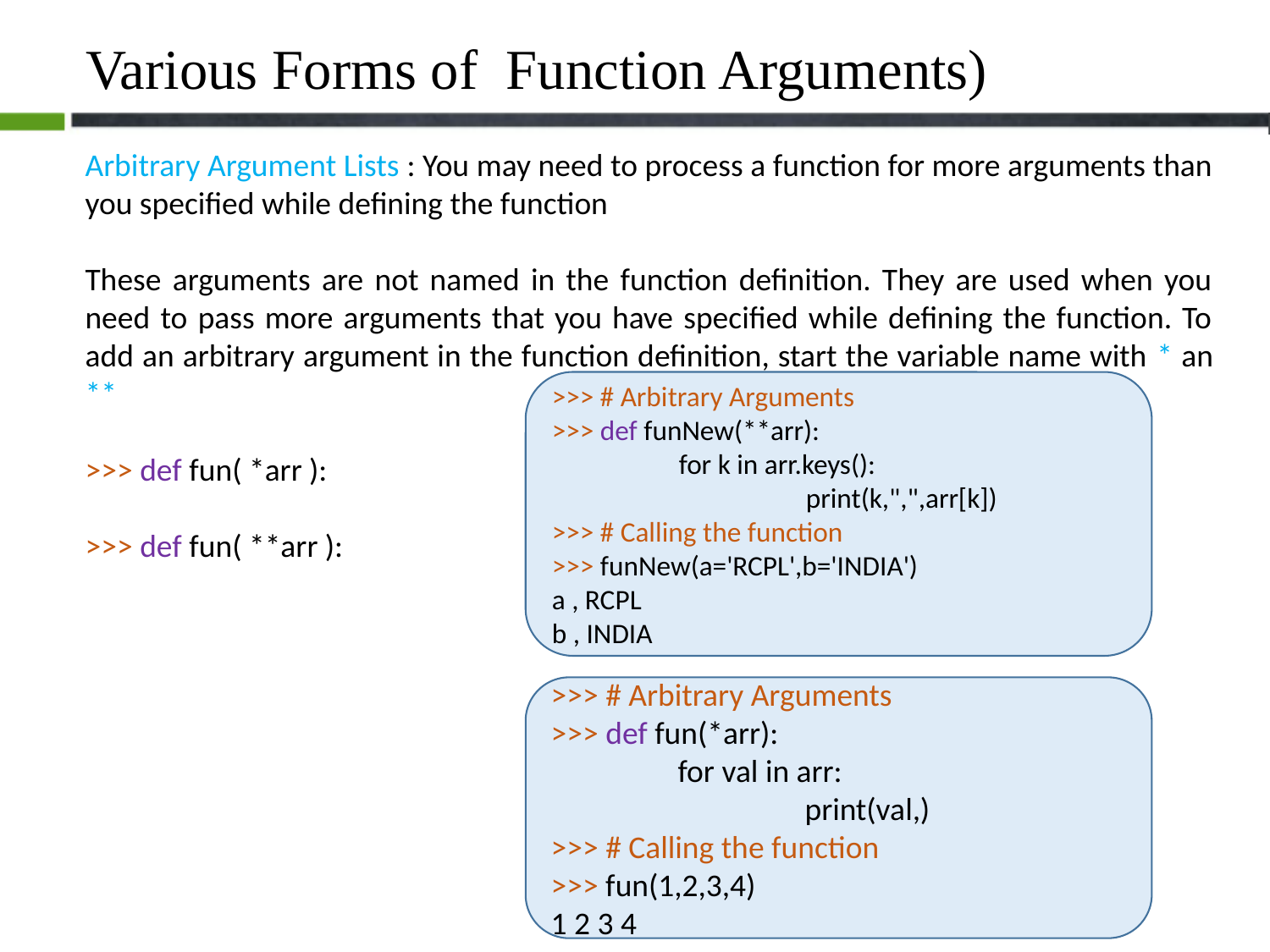

# Various Forms of  Function Arguments)
Arbitrary Argument Lists : You may need to process a function for more arguments than you specified while defining the function

These arguments are not named in the function definition. They are used when you need to pass more arguments that you have specified while defining the function. To add an arbitrary argument in the function definition, start the variable name with * an **

>>> def fun( *arr ):

>>> def fun( **arr ):
>>> # Arbitrary Arguments
>>> def funNew(**arr):
	for k in arr.keys():
		print(k,",",arr[k])
>>> # Calling the function
>>> funNew(a='RCPL',b='INDIA')
a , RCPL
b , INDIA
>>> # Arbitrary Arguments
>>> def fun(*arr):
	for val in arr:
		print(val,)
>>> # Calling the function
>>> fun(1,2,3,4)
1 2 3 4